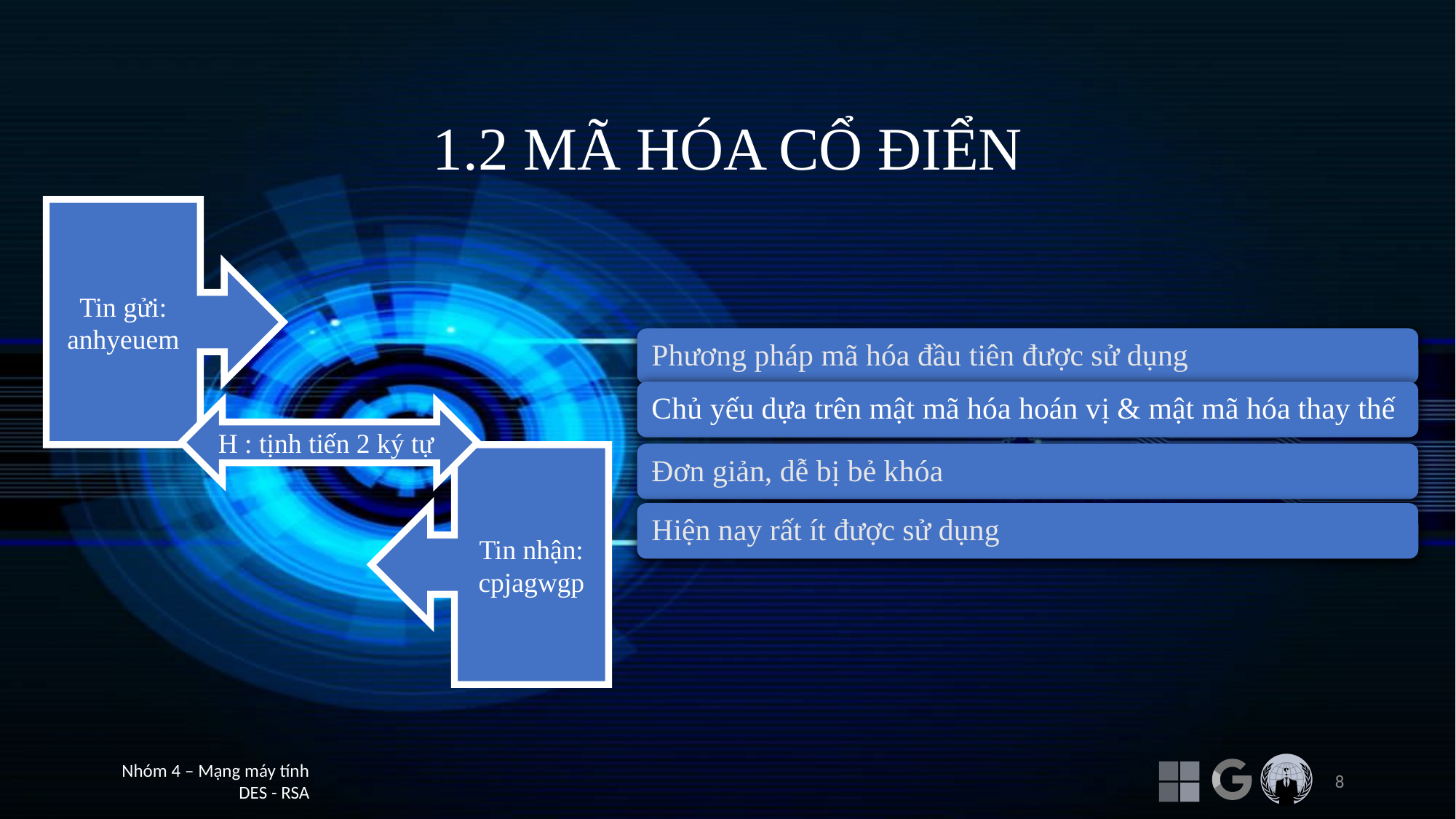

# 1.2 MÃ HÓA CỔ ĐIỂN
Tin gửi:
anhyeuem
Phương pháp mã hóa đầu tiên được sử dụng
Chủ yếu dựa trên mật mã hóa hoán vị & mật mã hóa thay thế
Đơn giản, dễ bị bẻ khóa
Hiện nay rất ít được sử dụng
H : tịnh tiến 2 ký tự
Tin nhận:
cpjagwgp
Nhóm 4 – Mạng máy tính DES - RSA
8